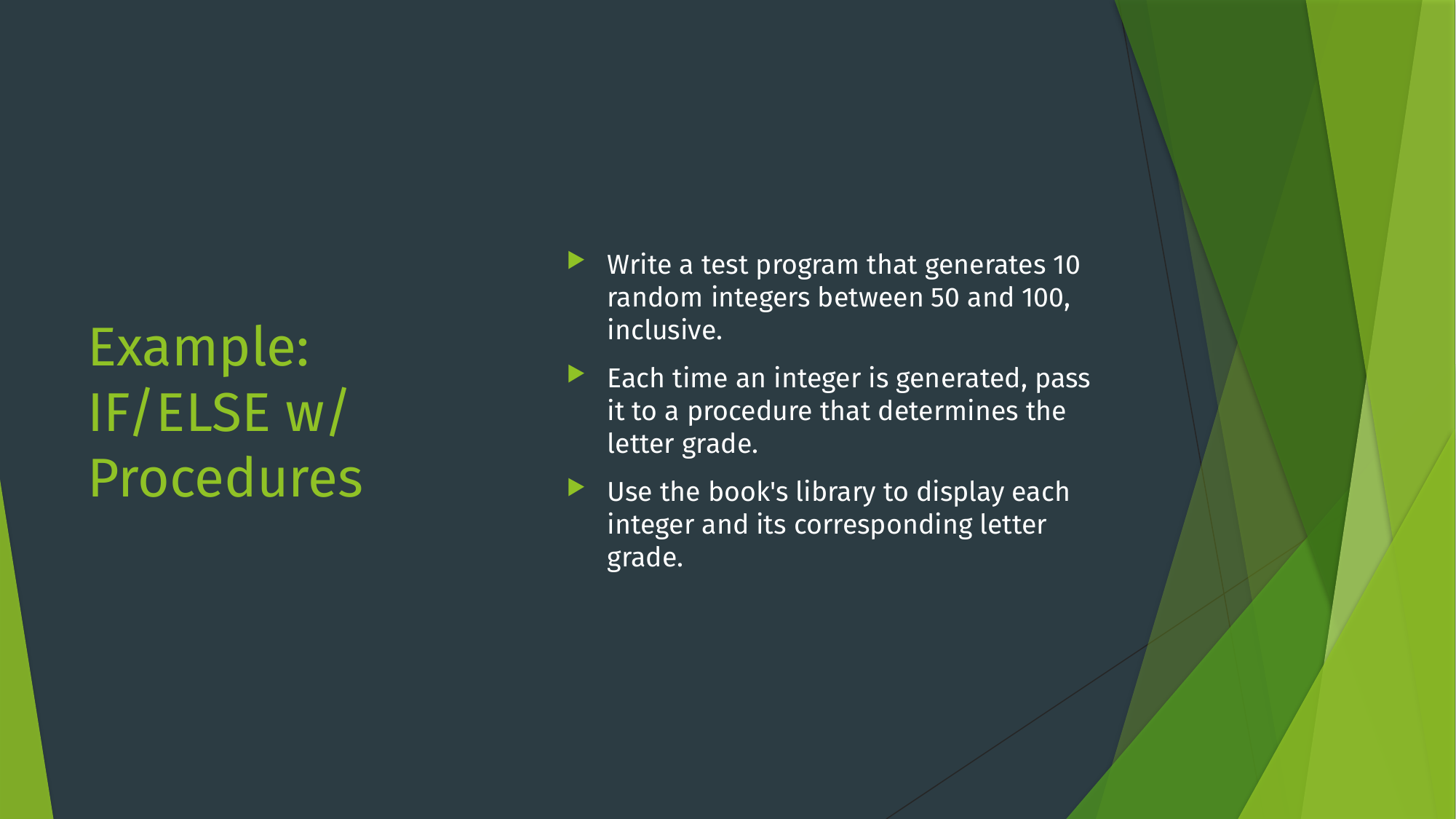

# Example: IF/ELSE w/ Procedures
Write a test program that generates 10 random integers between 50 and 100, inclusive.
Each time an integer is generated, pass it to a procedure that determines the letter grade.
Use the book's library to display each integer and its corresponding letter grade.